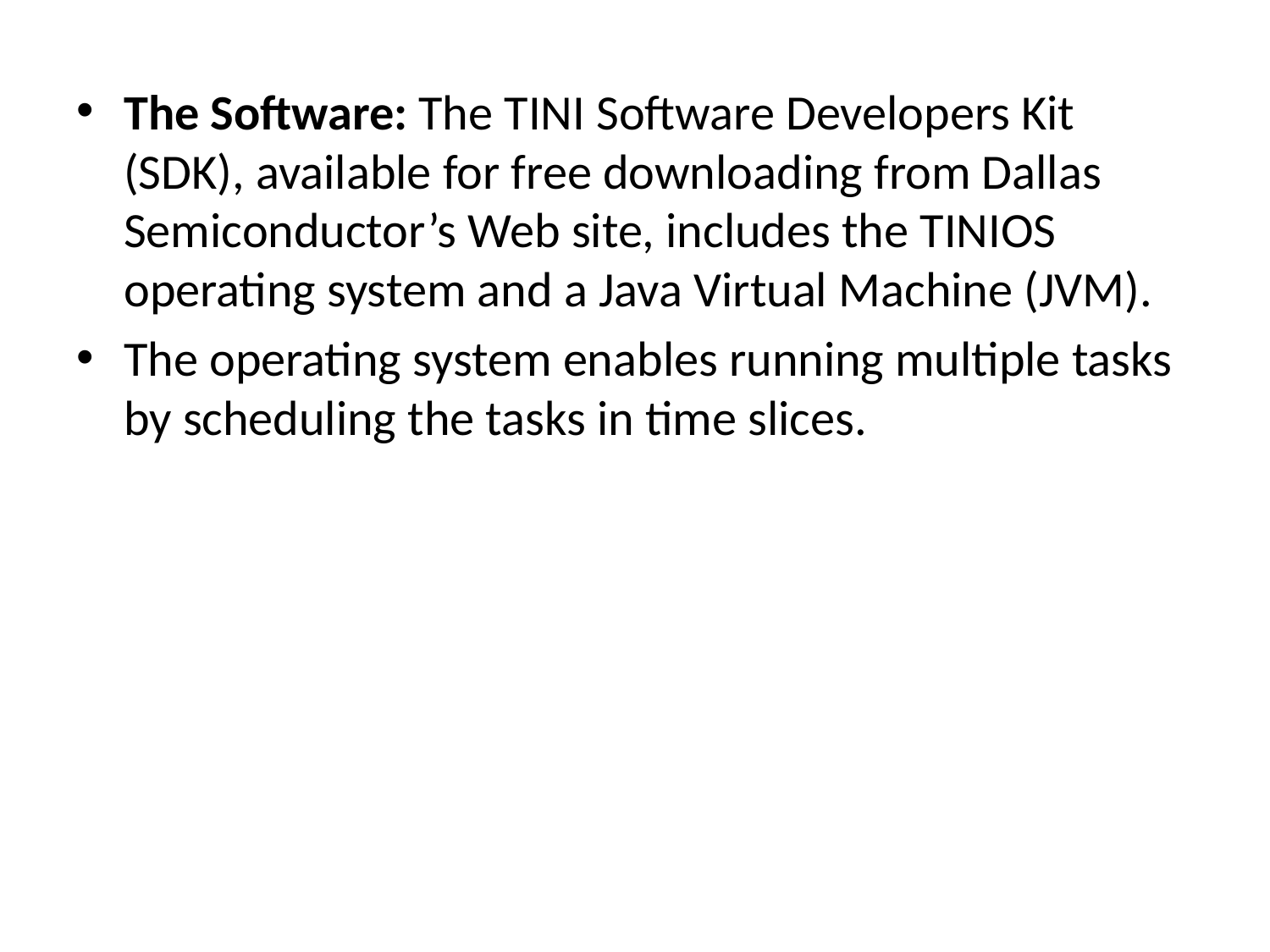

The Software: The TINI Software Developers Kit (SDK), available for free downloading from Dallas Semiconductor’s Web site, includes the TINIOS operating system and a Java Virtual Machine (JVM).
The operating system enables running multiple tasks by scheduling the tasks in time slices.